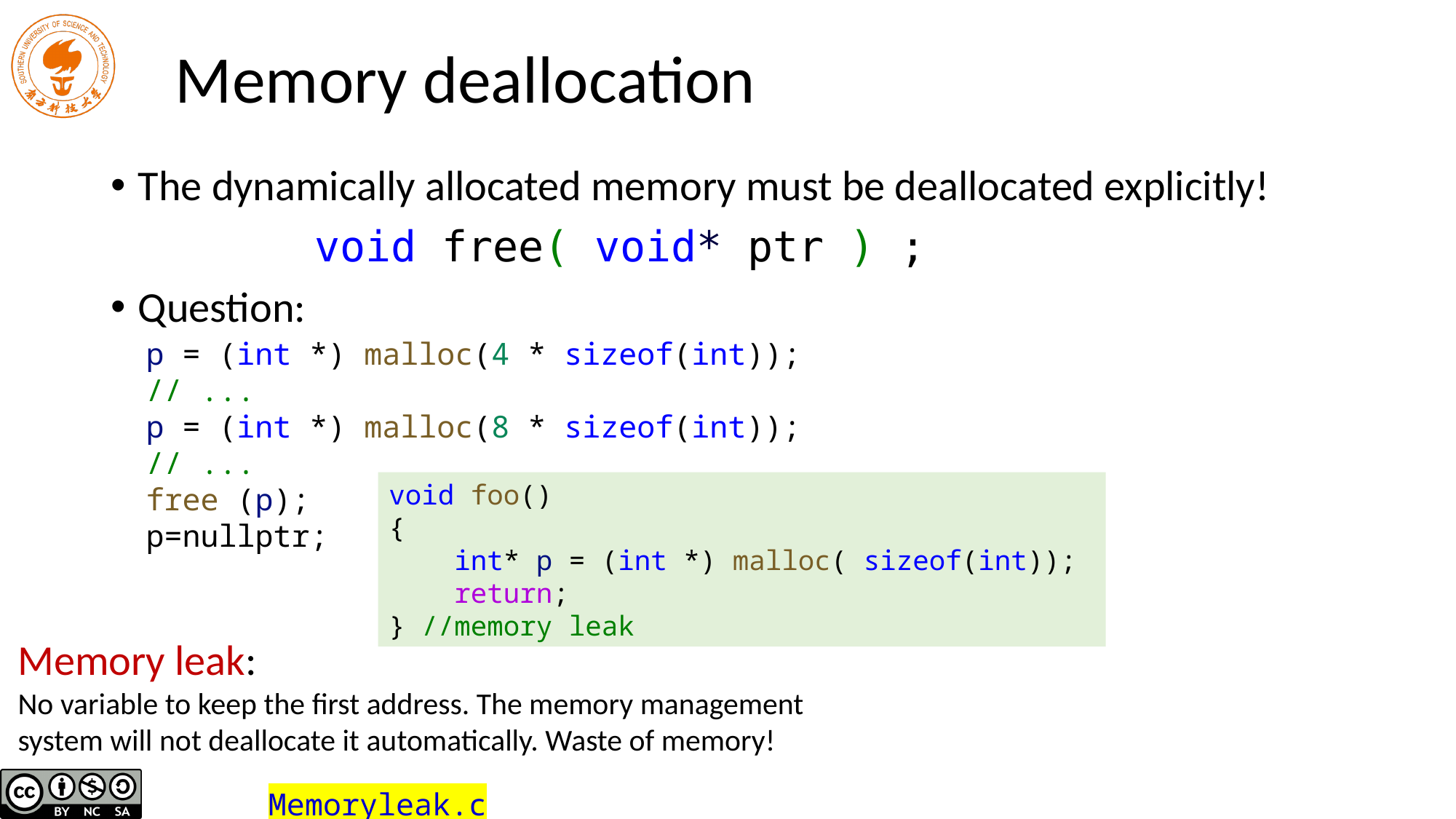

# Memory deallocation
The dynamically allocated memory must be deallocated explicitly!
        void free( void* ptr ) ;
Question:
p = (int *) malloc(4 * sizeof(int));
// ...
p = (int *) malloc(8 * sizeof(int));
// ...
free (p);
p=nullptr;
void foo()
{
    int* p = (int *) malloc( sizeof(int));
    return;
} //memory leak
Memory leak:
No variable to keep the first address. The memory management system will not deallocate it automatically. Waste of memory!
Memoryleak.c